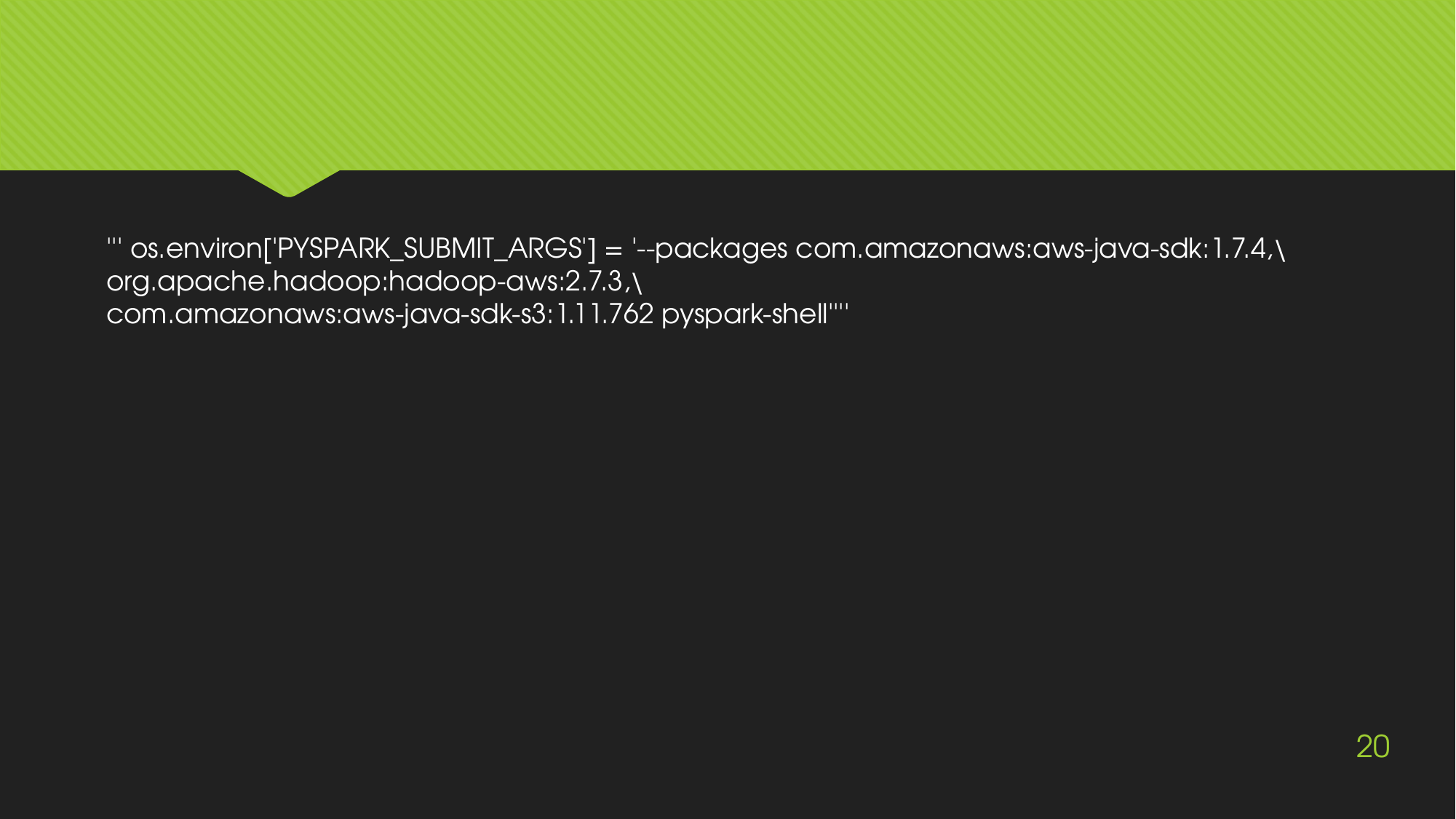

#
''' os.environ['PYSPARK_SUBMIT_ARGS'] = '--packages com.amazonaws:aws-java-sdk:1.7.4,\
org.apache.hadoop:hadoop-aws:2.7.3,\
com.amazonaws:aws-java-sdk-s3:1.11.762 pyspark-shell''''
20